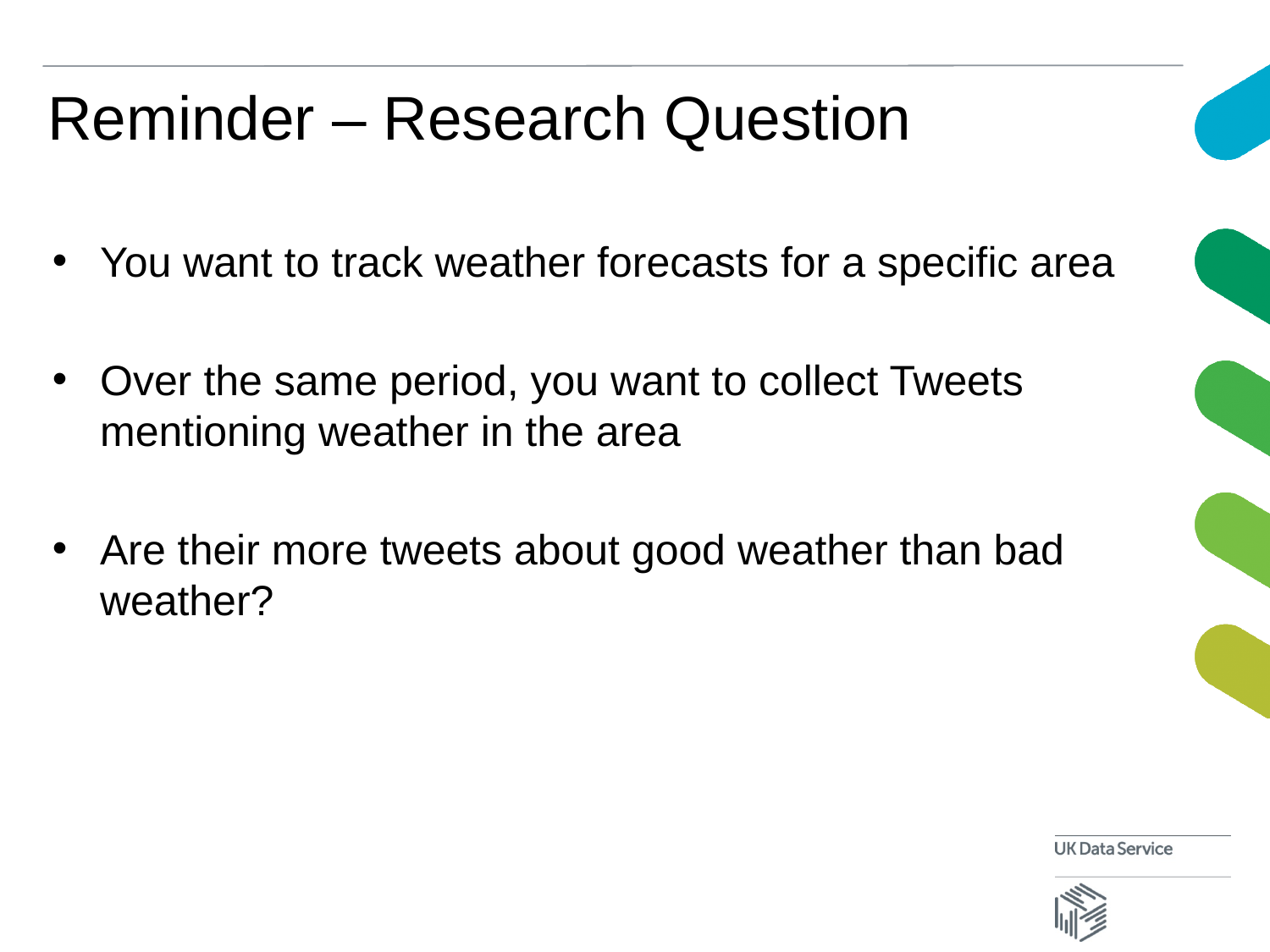

# Reminder – Research Question
You want to track weather forecasts for a specific area

Over the same period, you want to collect Tweets mentioning weather in the area

Are their more tweets about good weather than bad weather?